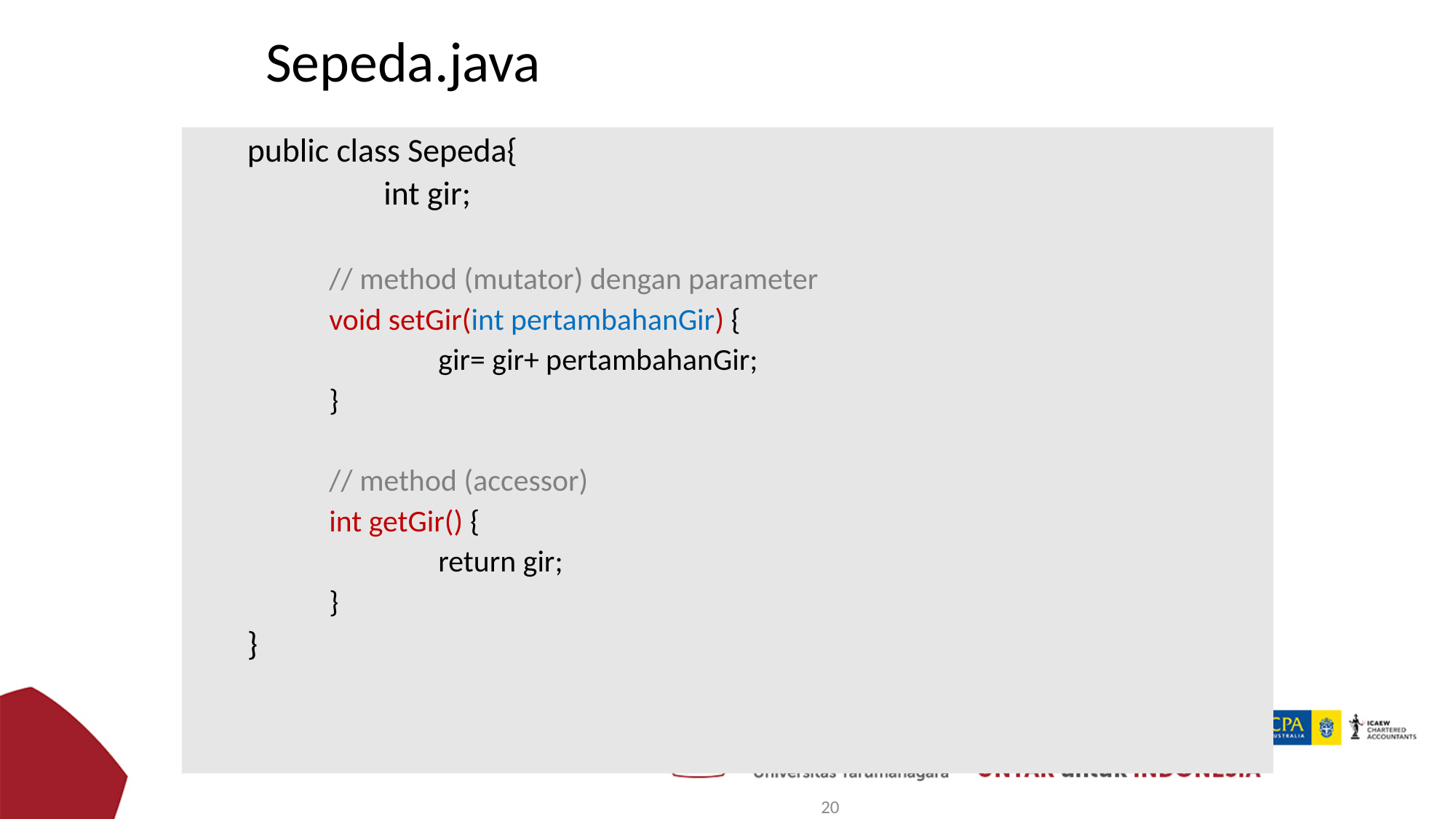

# Sepeda.java
public class Sepeda{
		int gir;

	// method (mutator) dengan parameter
	void setGir(int pertambahanGir) {
	   	gir= gir+ pertambahanGir;
	}

	// method (accessor)
	int getGir() {
	    	return gir;
	}
}
20